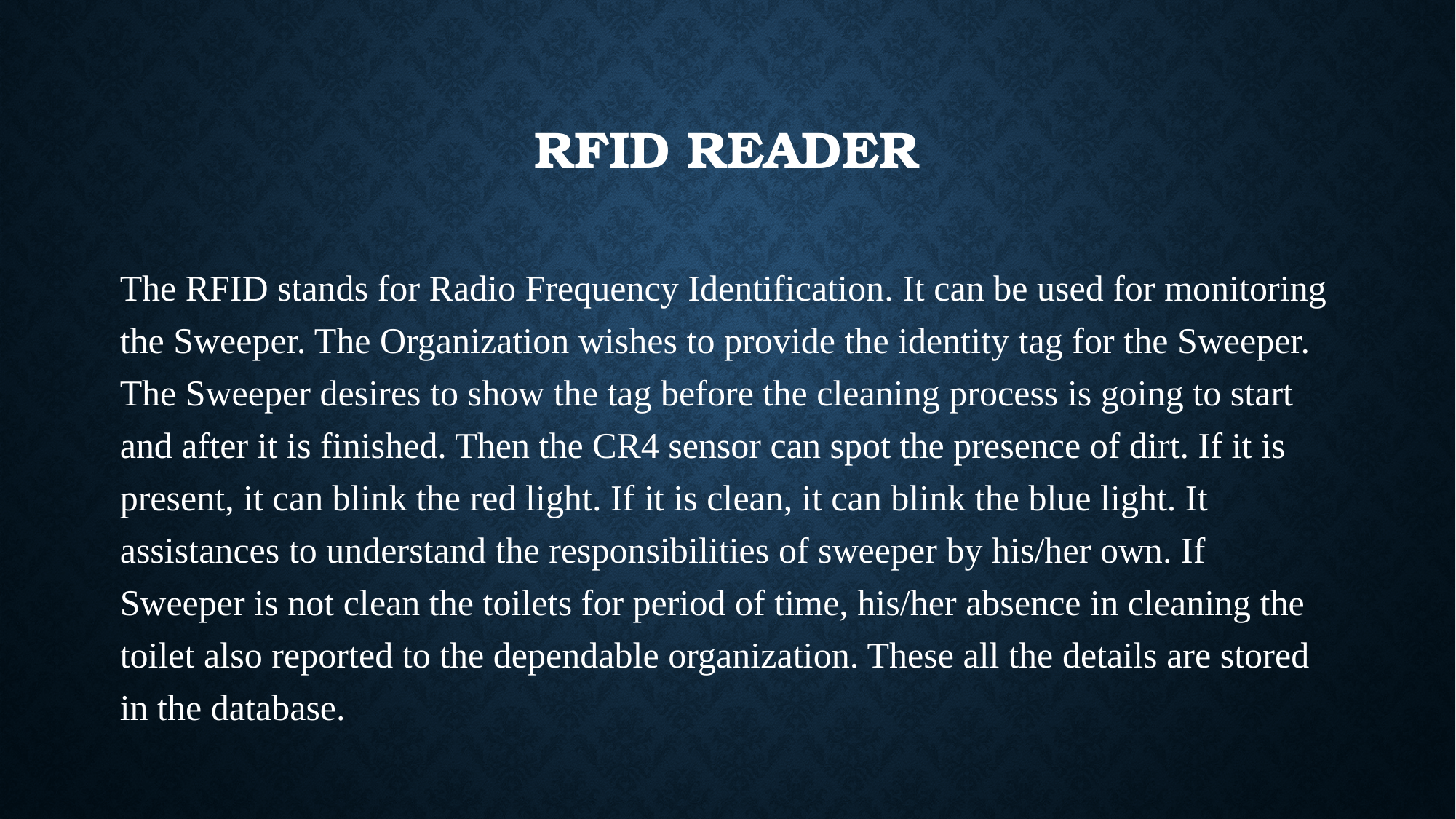

# RFID READER
The RFID stands for Radio Frequency Identification. It can be used for monitoring the Sweeper. The Organization wishes to provide the identity tag for the Sweeper. The Sweeper desires to show the tag before the cleaning process is going to start and after it is finished. Then the CR4 sensor can spot the presence of dirt. If it is present, it can blink the red light. If it is clean, it can blink the blue light. It assistances to understand the responsibilities of sweeper by his/her own. If Sweeper is not clean the toilets for period of time, his/her absence in cleaning the toilet also reported to the dependable organization. These all the details are stored in the database.